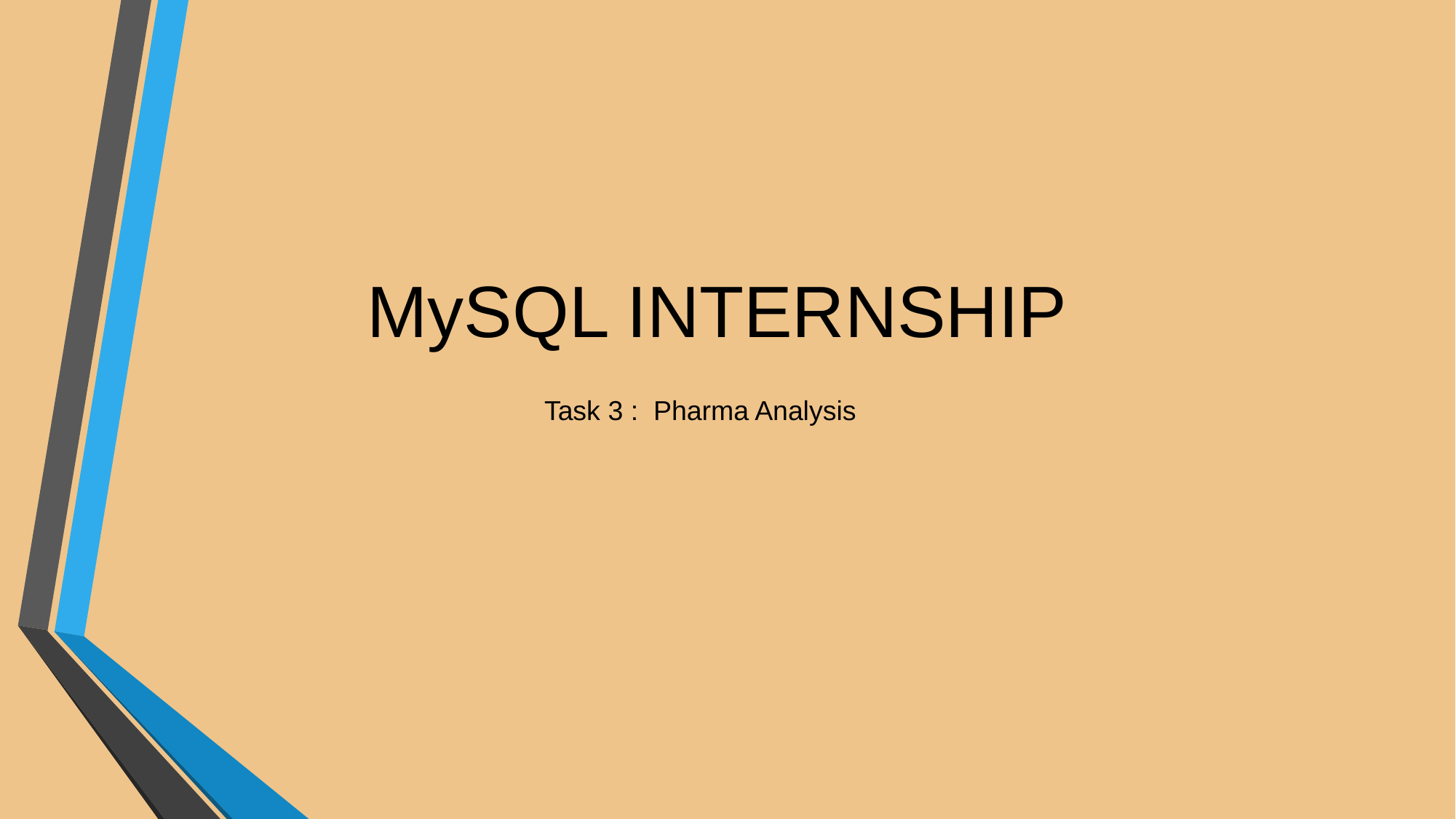

MySQL INTERNSHIP
Task 3 :  Pharma Analysis